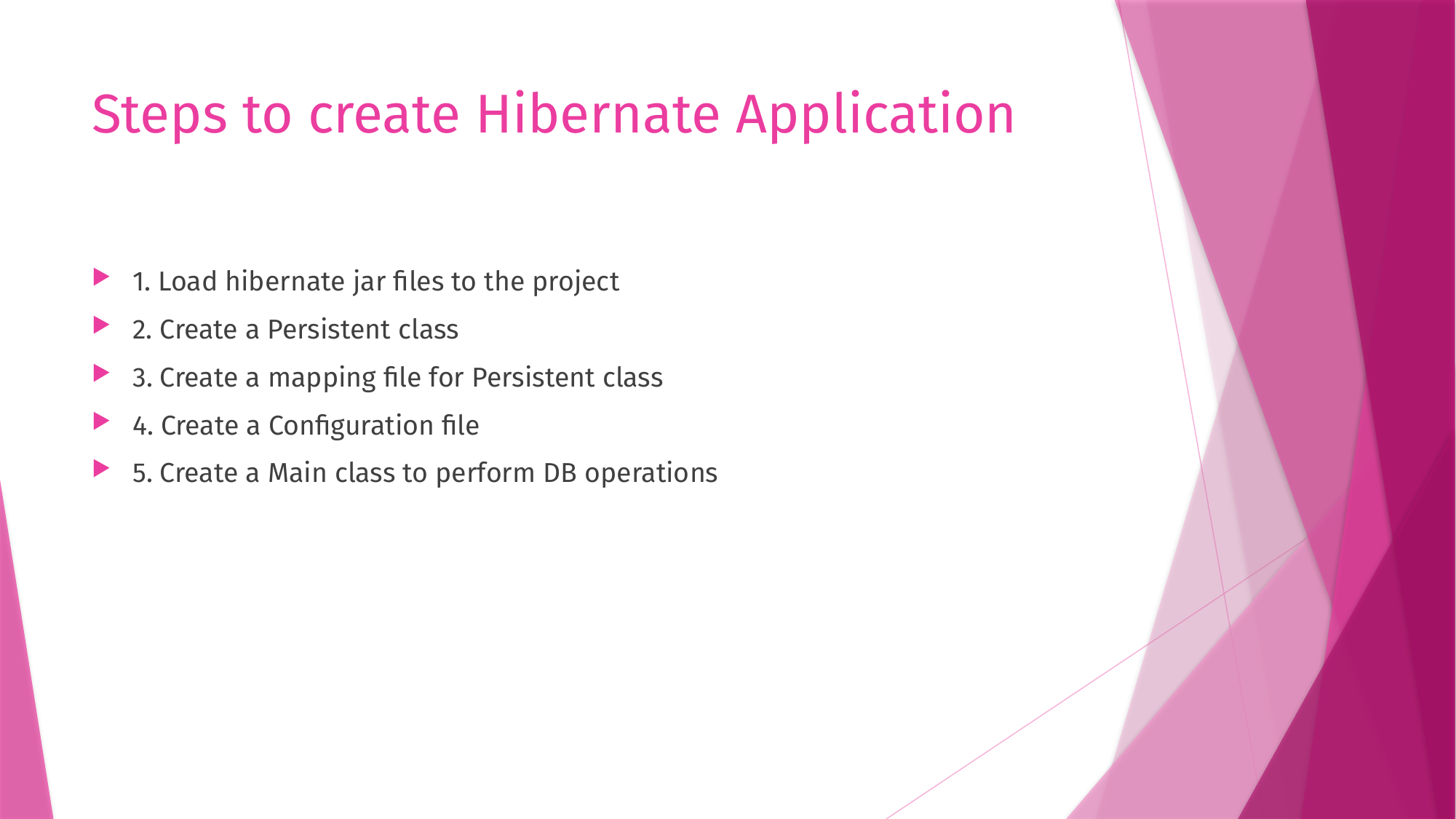

# Steps to create Hibernate Application
1. Load hibernate jar files to the project
2. Create a Persistent class
3. Create a mapping file for Persistent class
4. Create a Configuration file
5. Create a Main class to perform DB operations